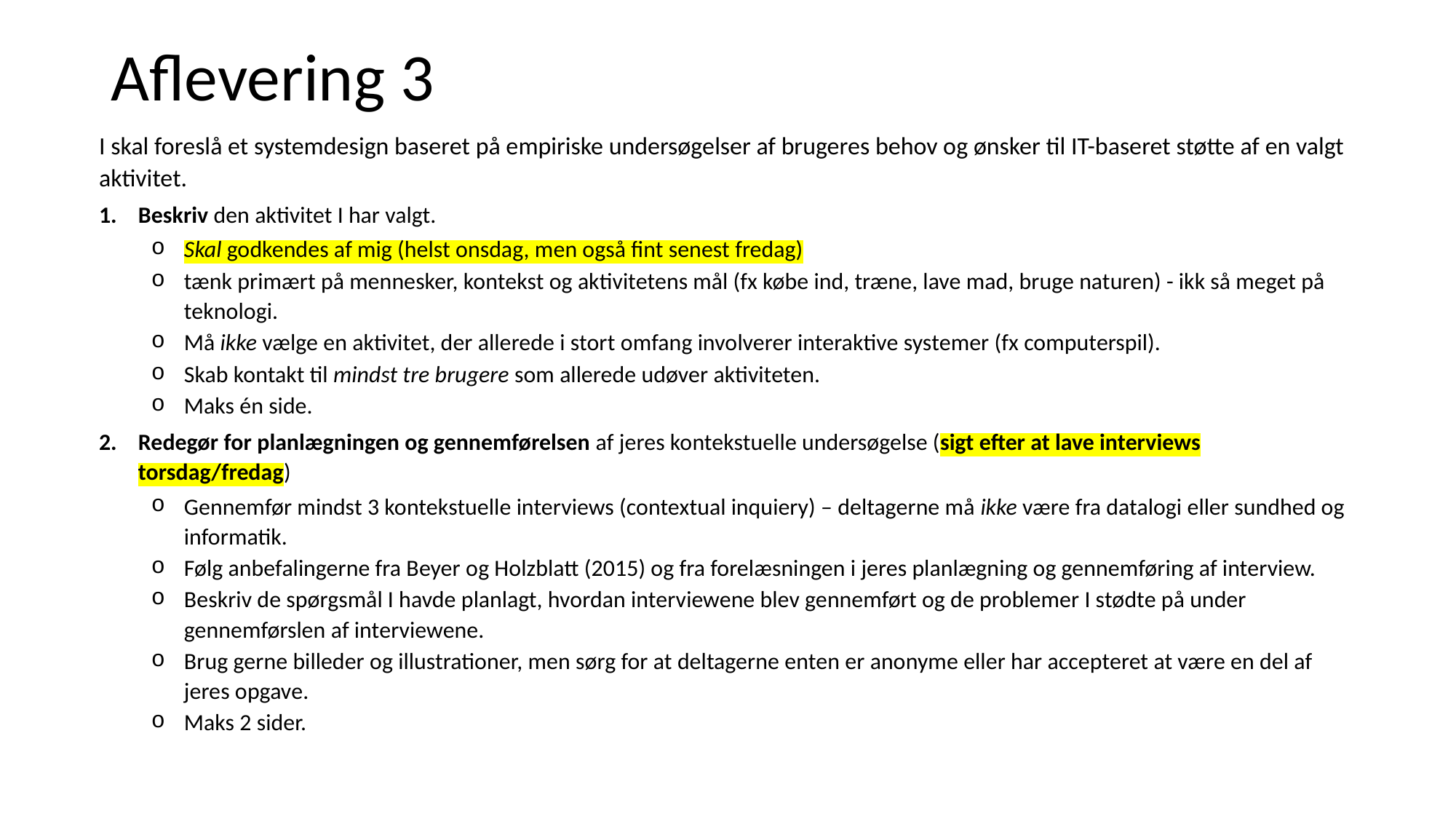

# Aflevering 3
I skal foreslå et systemdesign baseret på empiriske undersøgelser af brugeres behov og ønsker til IT-baseret støtte af en valgt aktivitet.
Beskriv den aktivitet I har valgt.
Skal godkendes af mig (helst onsdag, men også fint senest fredag)
tænk primært på mennesker, kontekst og aktivitetens mål (fx købe ind, træne, lave mad, bruge naturen) - ikk så meget på teknologi.
Må ikke vælge en aktivitet, der allerede i stort omfang involverer interaktive systemer (fx computerspil).
Skab kontakt til mindst tre brugere som allerede udøver aktiviteten.
Maks én side.
Redegør for planlægningen og gennemførelsen af jeres kontekstuelle undersøgelse (sigt efter at lave interviews torsdag/fredag)
Gennemfør mindst 3 kontekstuelle interviews (contextual inquiery) – deltagerne må ikke være fra datalogi eller sundhed og informatik.
Følg anbefalingerne fra Beyer og Holzblatt (2015) og fra forelæsningen i jeres planlægning og gennemføring af interview.
Beskriv de spørgsmål I havde planlagt, hvordan interviewene blev gennemført og de problemer I stødte på under gennemførslen af interviewene.
Brug gerne billeder og illustrationer, men sørg for at deltagerne enten er anonyme eller har accepteret at være en del af jeres opgave.
Maks 2 sider.